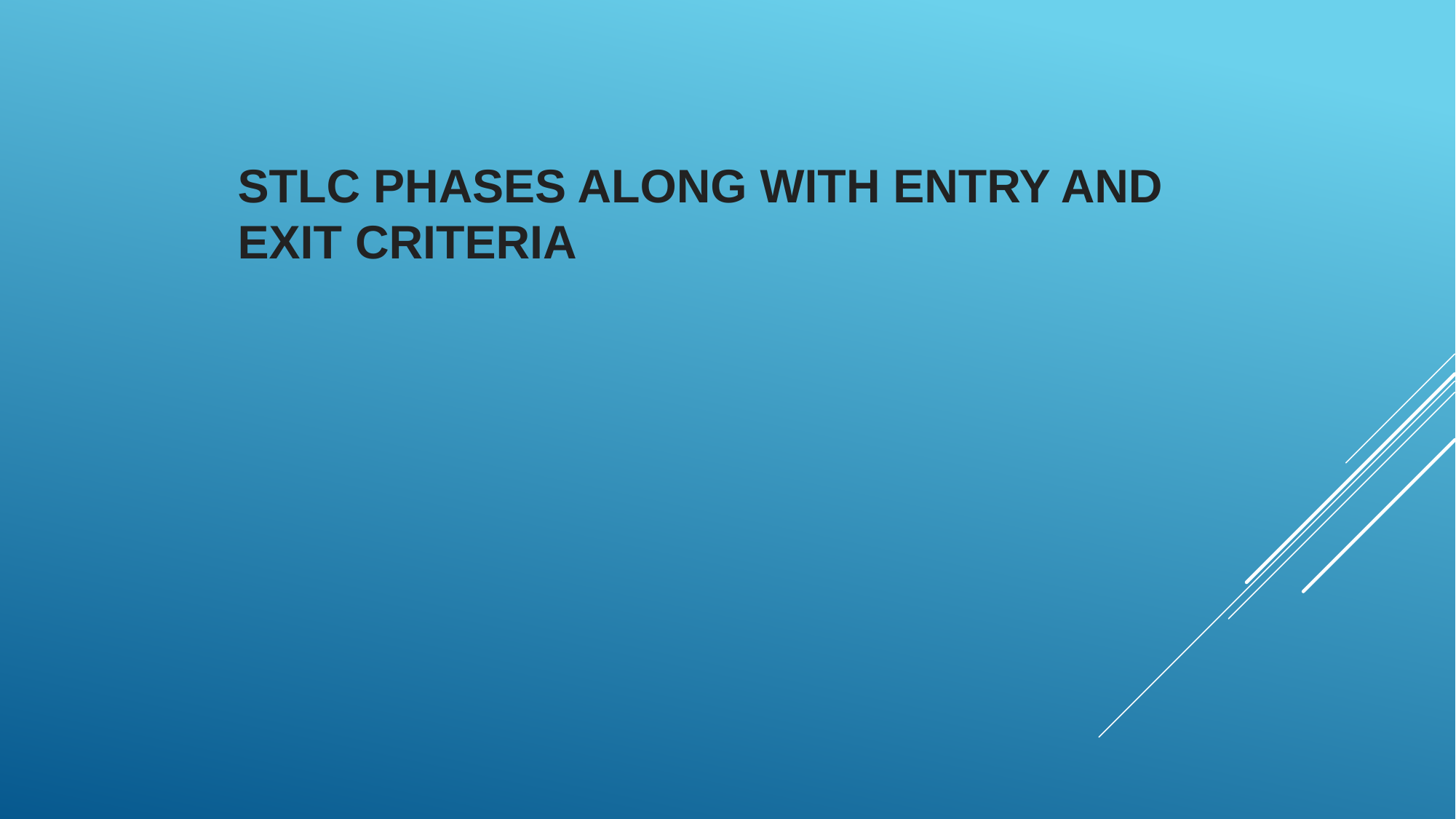

# STLC Phases along with Entry and Exit Criteria